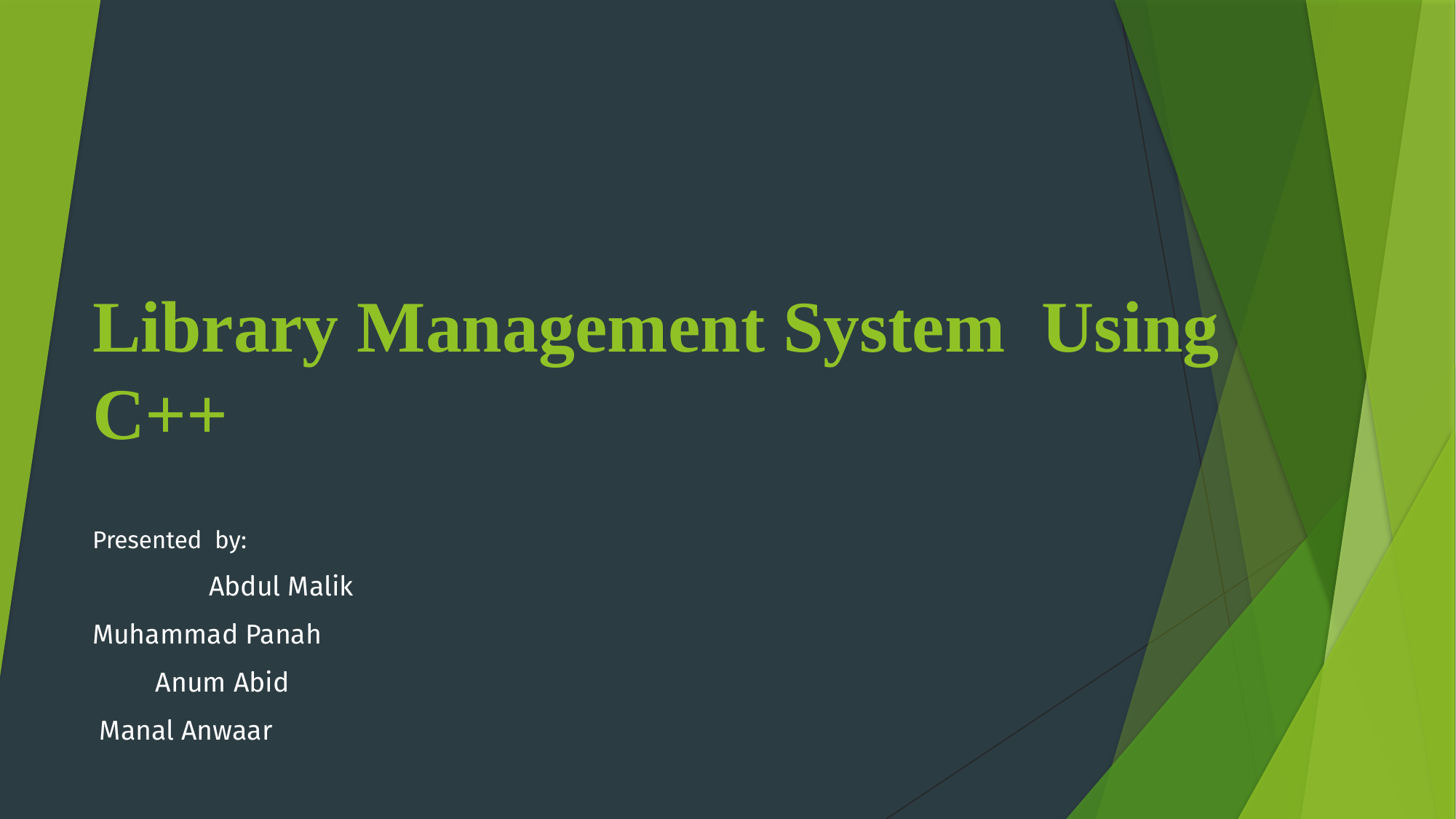

# Library Management System  Using C++
Presented  by:
	 Abdul Malik
			       Muhammad Panah
   Anum Abid
       Manal Anwaar